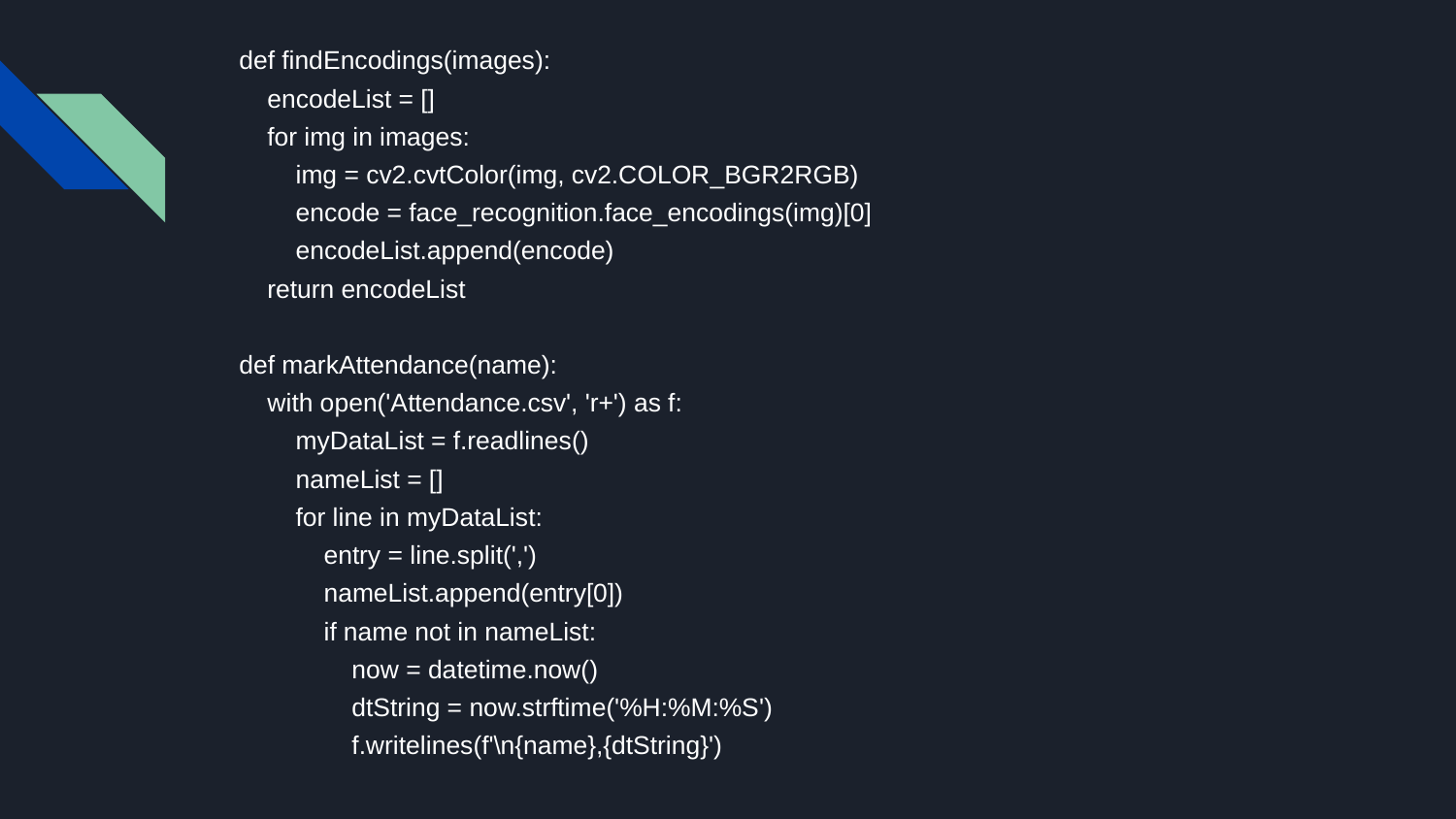

def findEncodings(images):
    encodeList = []
    for img in images:
        img = cv2.cvtColor(img, cv2.COLOR_BGR2RGB)
        encode = face_recognition.face_encodings(img)[0]
        encodeList.append(encode)
    return encodeList

def markAttendance(name):
    with open('Attendance.csv', 'r+') as f:
        myDataList = f.readlines()
        nameList = []
        for line in myDataList:
            entry = line.split(',')
            nameList.append(entry[0])
            if name not in nameList:
                now = datetime.now()
                dtString = now.strftime('%H:%M:%S')
                f.writelines(f'\n{name},{dtString}')